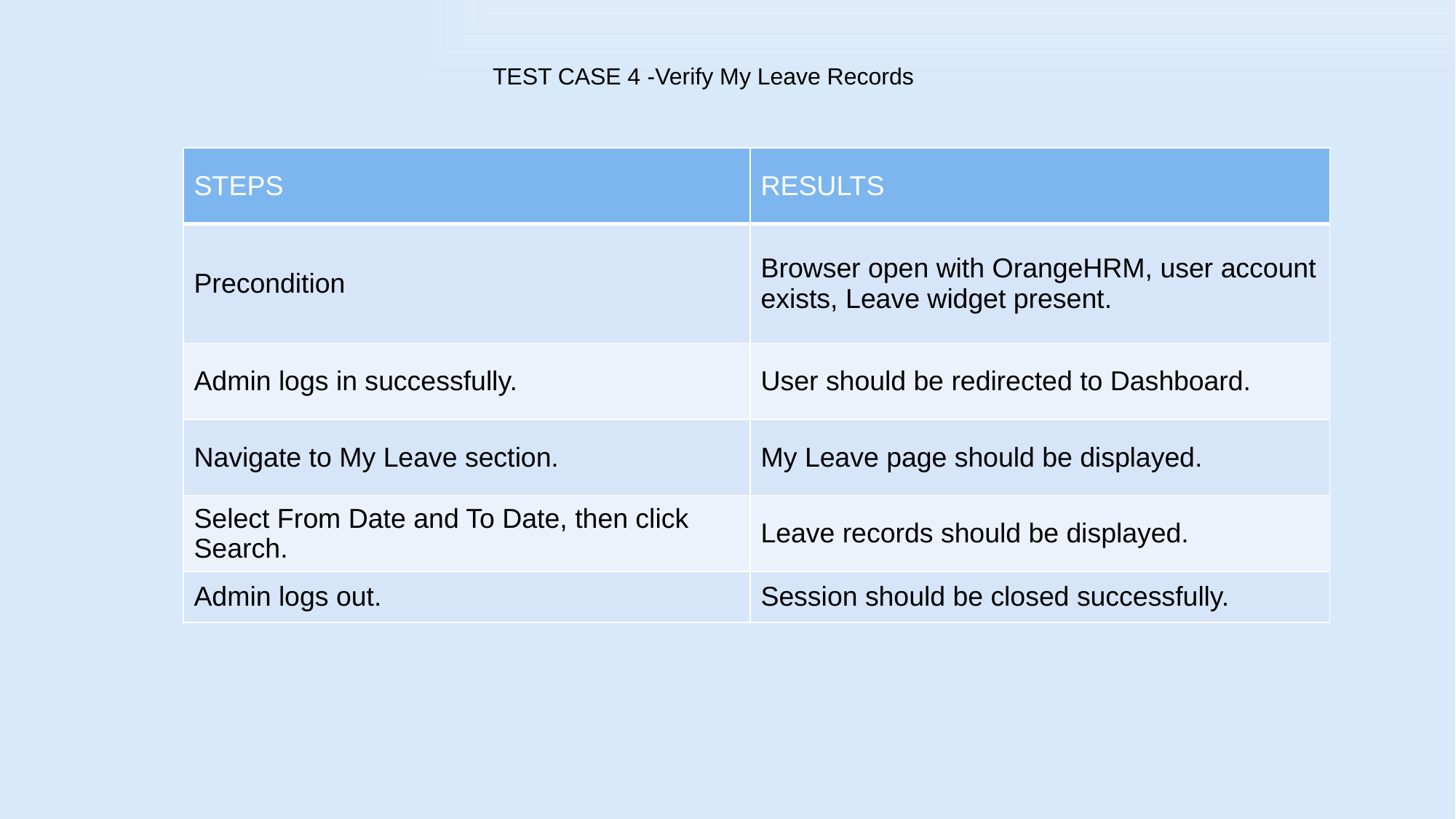

# TEST CASE 4 -Verify My Leave Records
| STEPS | RESULTS |
| --- | --- |
| Precondition | Browser open with OrangeHRM, user account exists, Leave widget present. |
| Admin logs in successfully. | User should be redirected to Dashboard. |
| Navigate to My Leave section. | My Leave page should be displayed. |
| Select From Date and To Date, then click Search. | Leave records should be displayed. |
| Admin logs out. | Session should be closed successfully. |